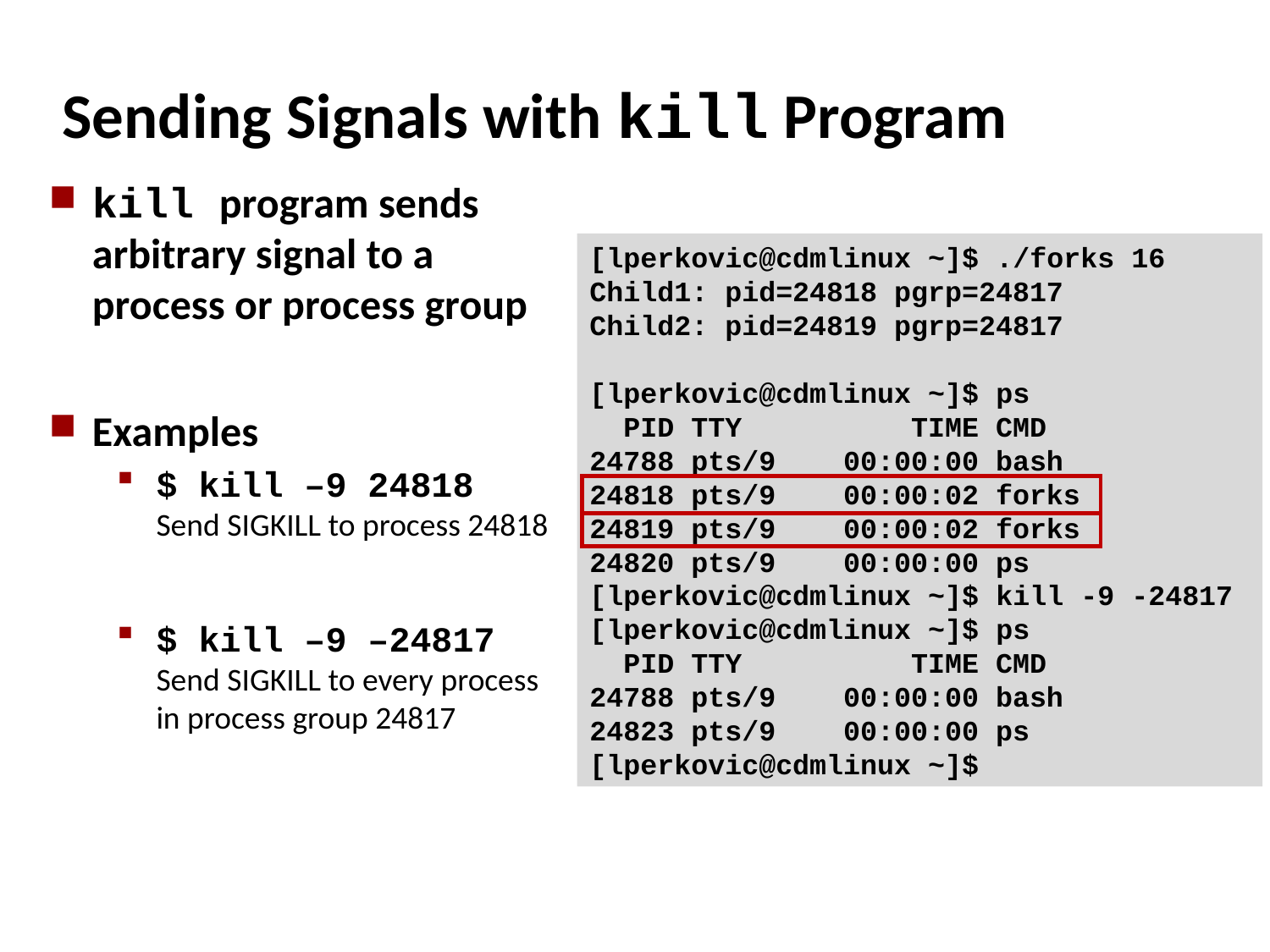

# Sending Signals with kill Program
kill program sends arbitrary signal to a process or process group

Examples
$ kill –9 24818
Send SIGKILL to process 24818

$ kill –9 –24817
Send SIGKILL to every process in process group 24817
[lperkovic@cdmlinux ~]$ ./forks 16
Child1: pid=24818 pgrp=24817
Child2: pid=24819 pgrp=24817

[lperkovic@cdmlinux ~]$ ps
  PID TTY          TIME CMD
24788 pts/9    00:00:00 bash
24818 pts/9    00:00:02 forks
24819 pts/9    00:00:02 forks
24820 pts/9    00:00:00 ps
[lperkovic@cdmlinux ~]$ kill -9 -24817
[lperkovic@cdmlinux ~]$ ps
  PID TTY          TIME CMD
24788 pts/9    00:00:00 bash
24823 pts/9    00:00:00 ps
[lperkovic@cdmlinux ~]$